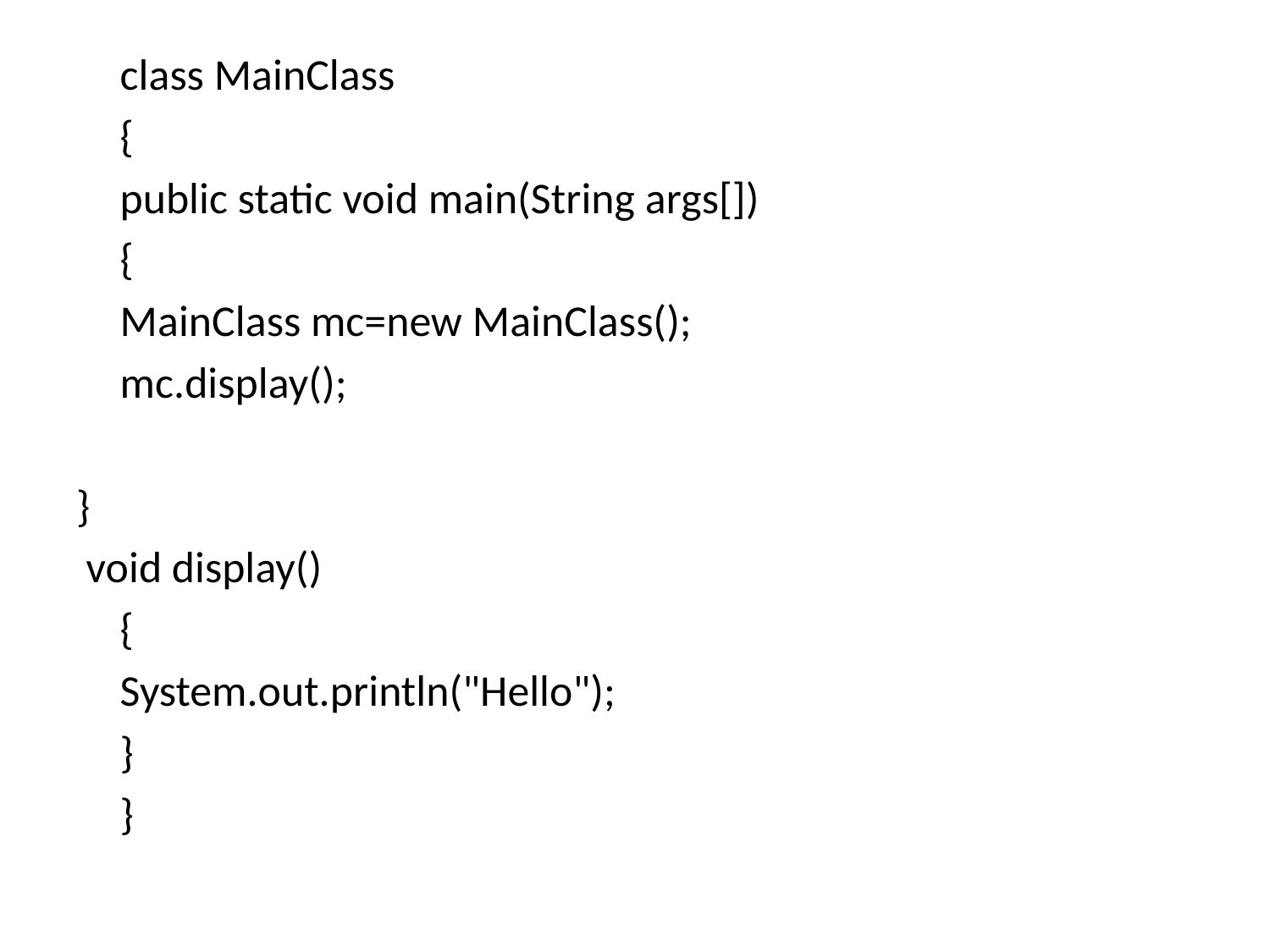

class MainClass
	{
	public static void main(String args[])
	{
	MainClass mc=new MainClass();
	mc.display();

}
 void display()
	{
	System.out.println("Hello");
	}
	}